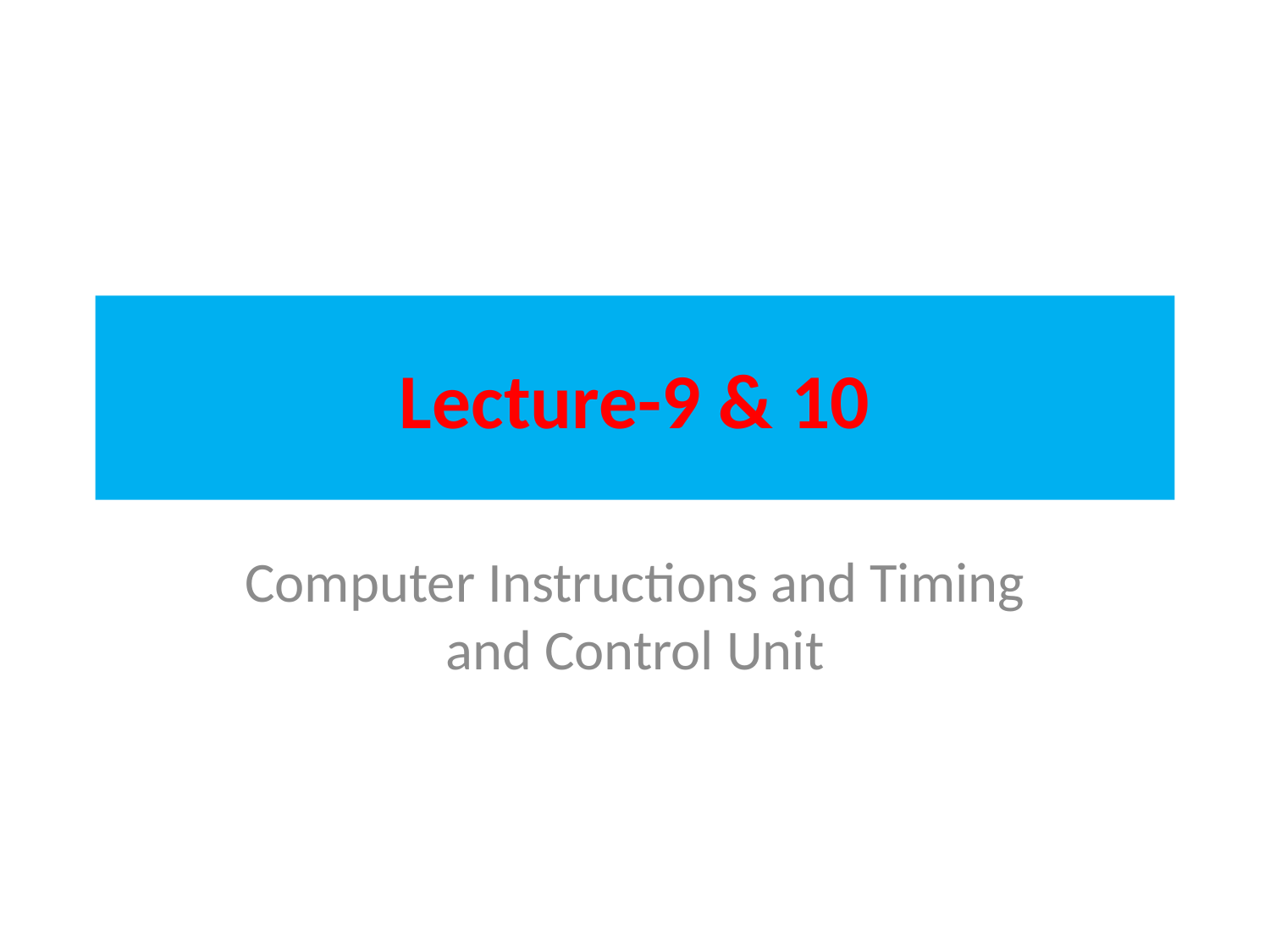

# Lecture-9 & 10
Computer Instructions and Timing and Control Unit